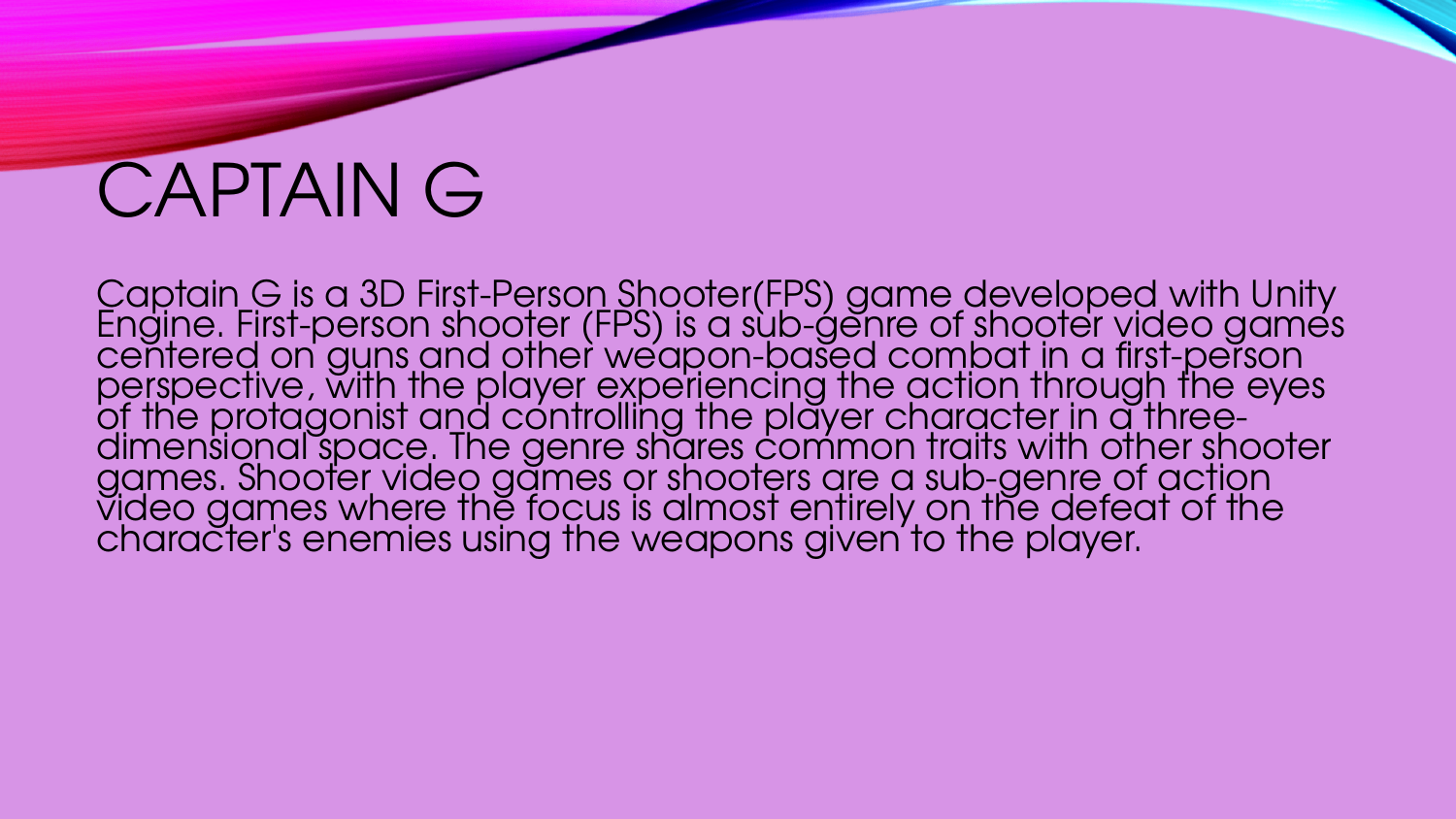

# Captain G
Captain G is a 3D First-Person Shooter(FPS) game developed with Unity Engine. First-person shooter (FPS) is a sub-genre of shooter video games centered on guns and other weapon-based combat in a first-person perspective, with the player experiencing the action through the eyes of the protagonist and controlling the player character in a three-dimensional space. The genre shares common traits with other shooter games. Shooter video games or shooters are a sub-genre of action video games where the focus is almost entirely on the defeat of the character's enemies using the weapons given to the player.